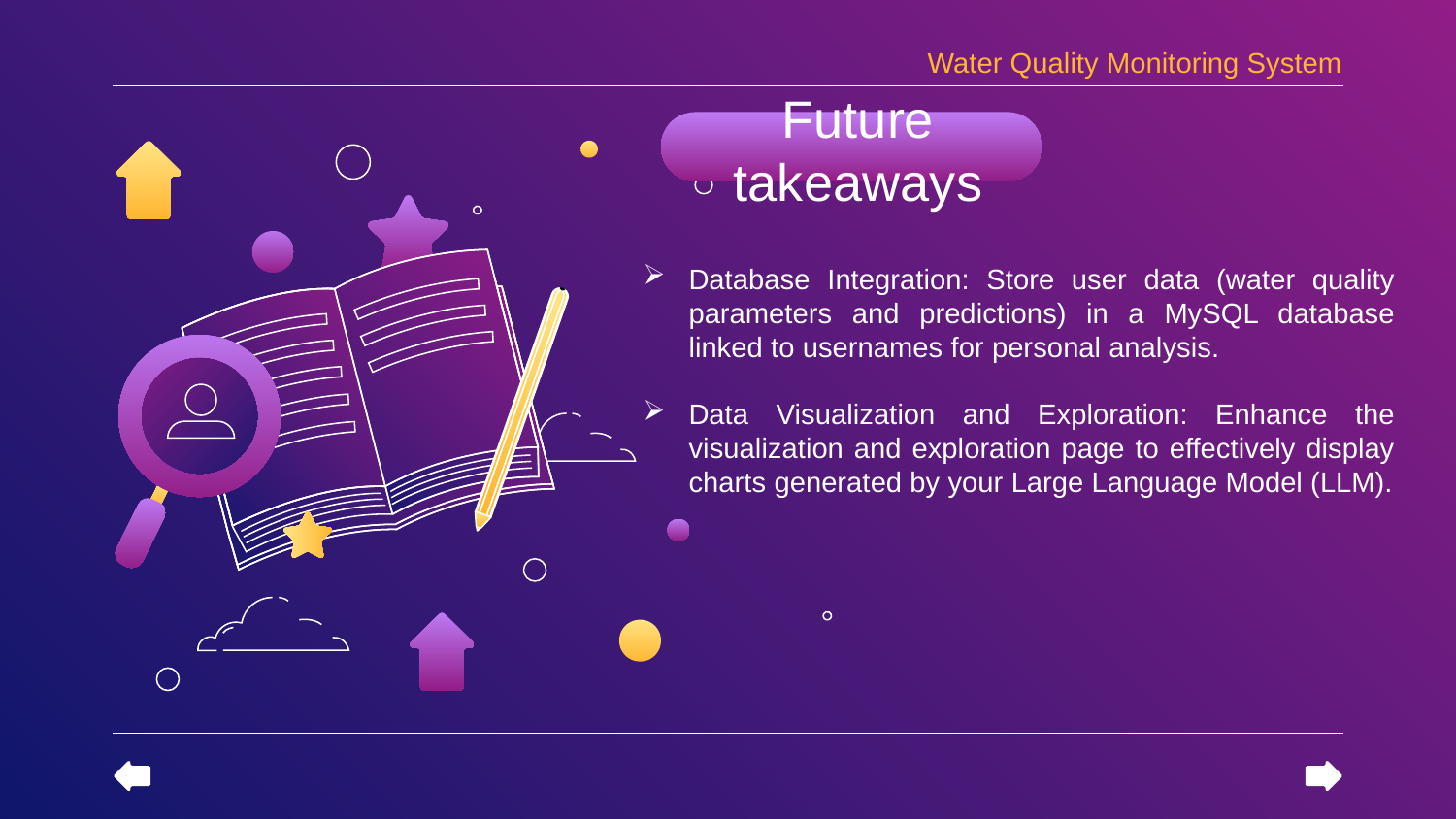

Water Quality Monitoring System

Future takeaways

Database Integration: Store user data (water quality parameters and predictions) in a MySQL database linked to usernames for personal analysis.

Data Visualization and Exploration: Enhance the visualization and exploration page to effectively display charts generated by your Large Language Model (LLM).